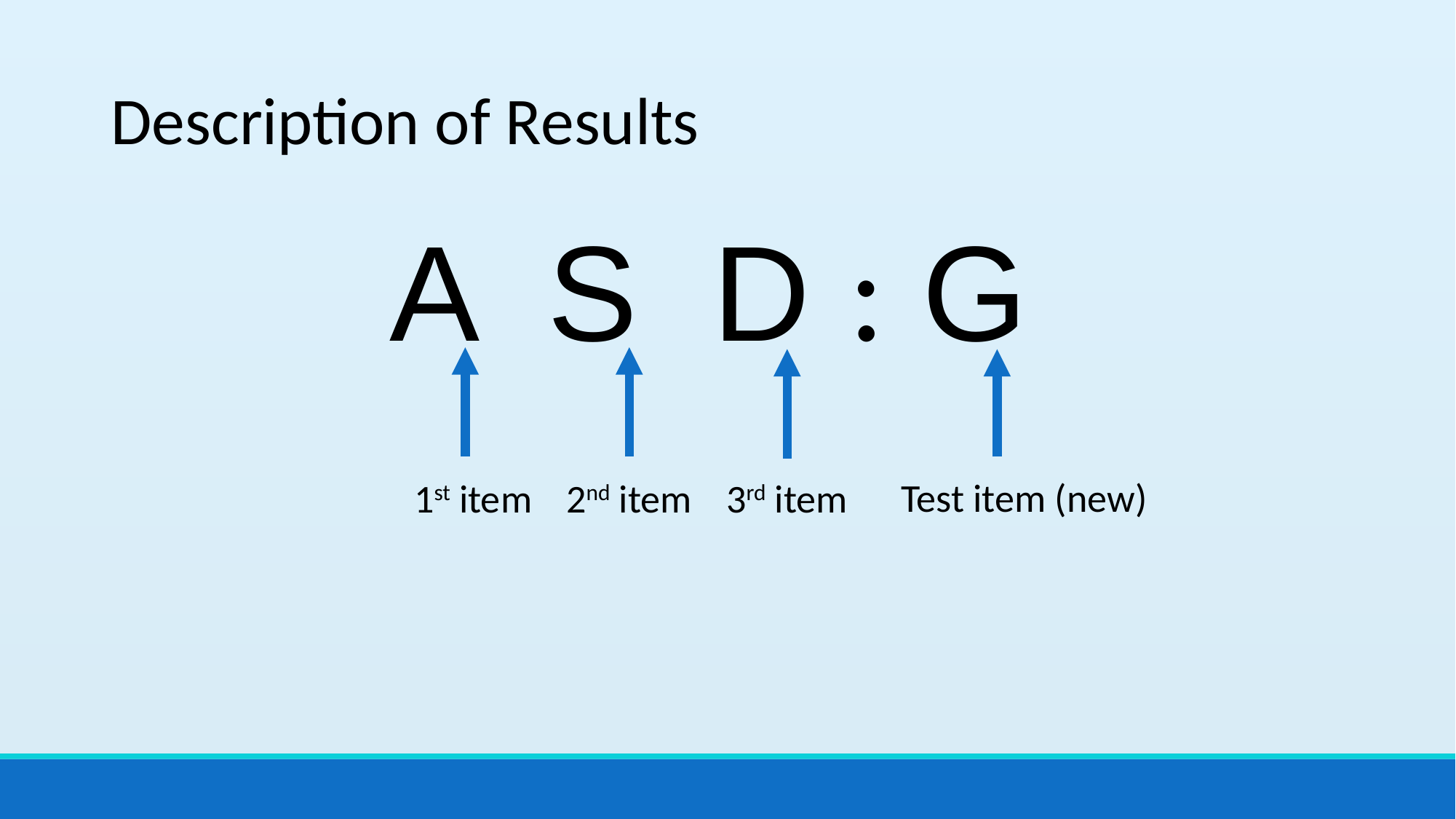

# Description of Results
A  S  D : G
Test item (new)
1st item
2nd item
3rd item